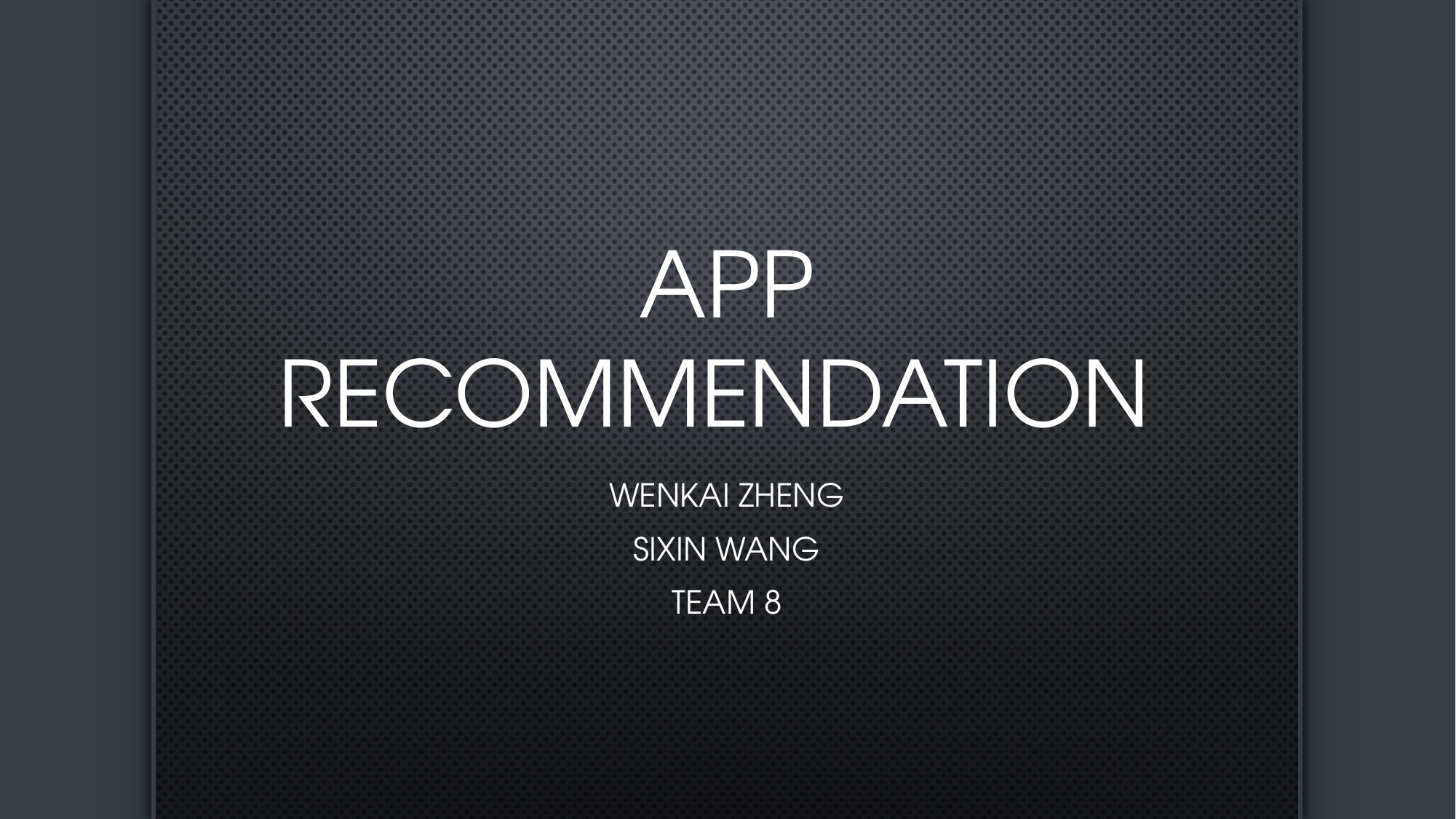

# APP Recommendation

Wenkai Zheng
Sixin Wang
Team 8